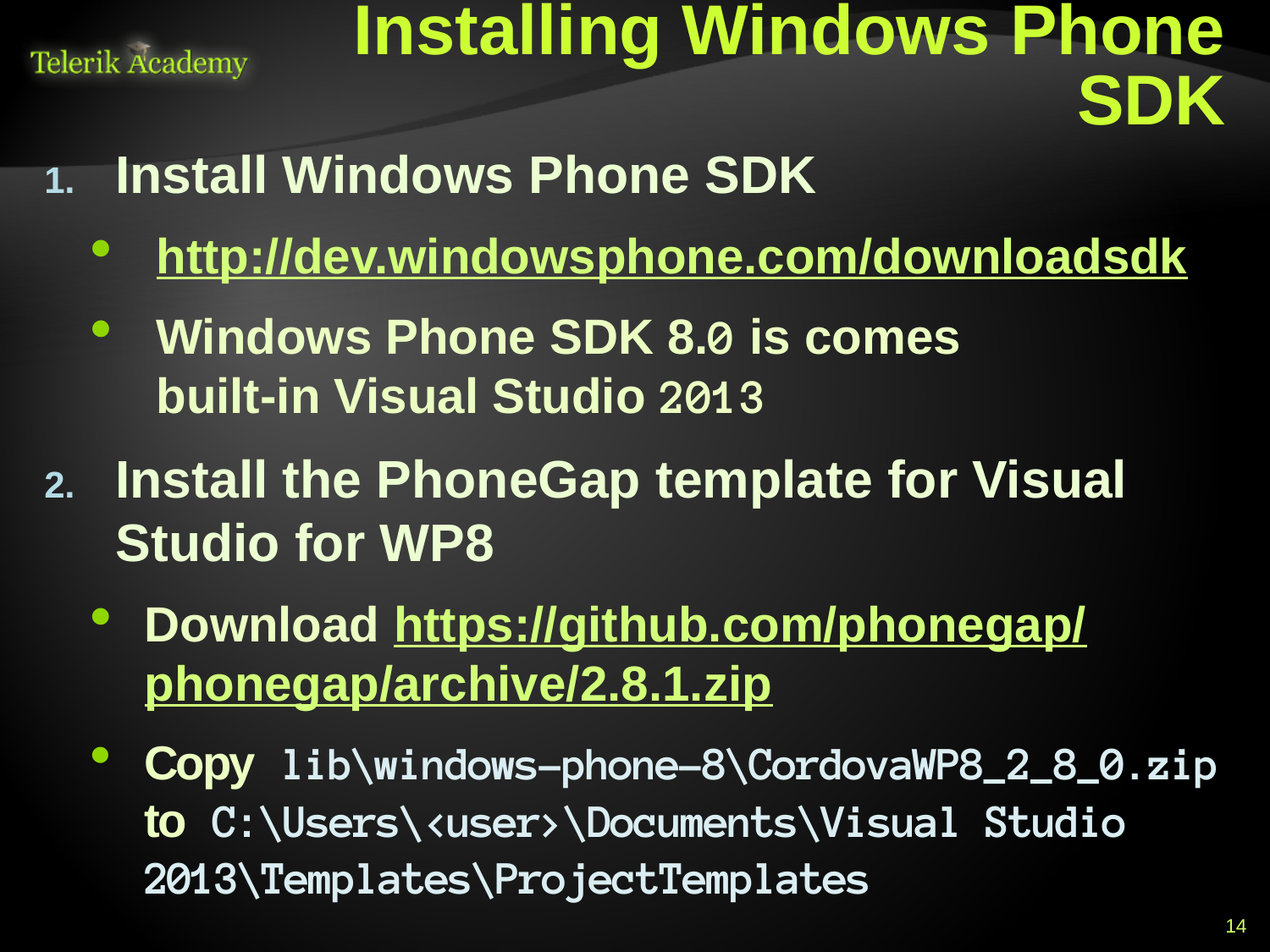

# Installing Windows Phone SDK
Install Windows Phone SDK
http://dev.windowsphone.com/downloadsdk
Windows Phone SDK 8.0 is comes
built-in Visual Studio 2013
Install the PhoneGap template for Visual Studio for WP8
Download https://github.com/phonegap/
phonegap/archive/2.8.1.zip
Copy lib\windows-phone-8\CordovaWP8_2_8_0.zip to C:\Users\<user>\Documents\Visual Studio 2013\Templates\ProjectTemplates
14